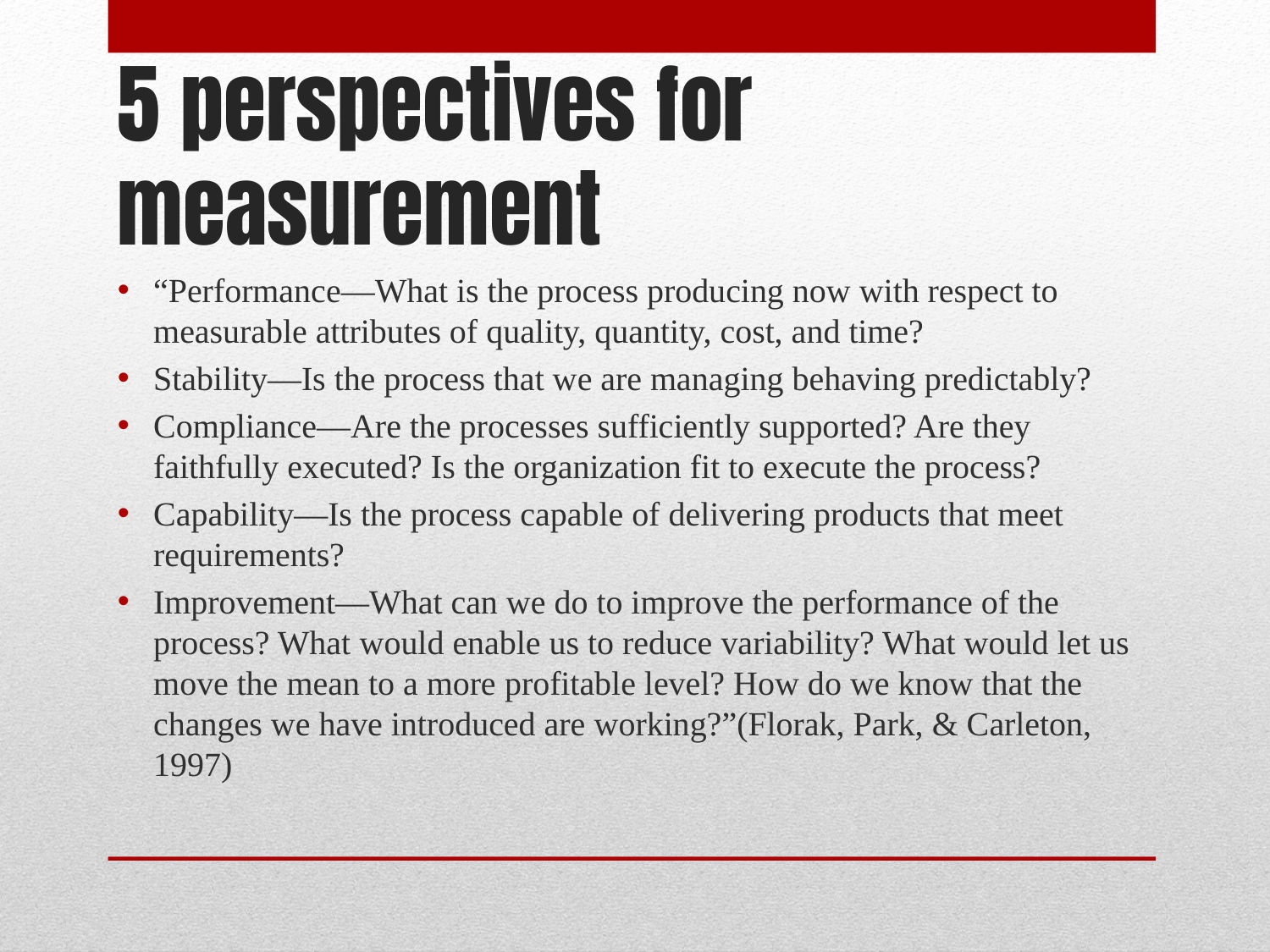

# 5 perspectives for measurement
“Performance—What is the process producing now with respect to measurable attributes of quality, quantity, cost, and time?
Stability—Is the process that we are managing behaving predictably?
Compliance—Are the processes sufficiently supported? Are they faithfully executed? Is the organization fit to execute the process?
Capability—Is the process capable of delivering products that meet requirements?
Improvement—What can we do to improve the performance of the process? What would enable us to reduce variability? What would let us move the mean to a more profitable level? How do we know that the changes we have introduced are working?”(Florak, Park, & Carleton, 1997)